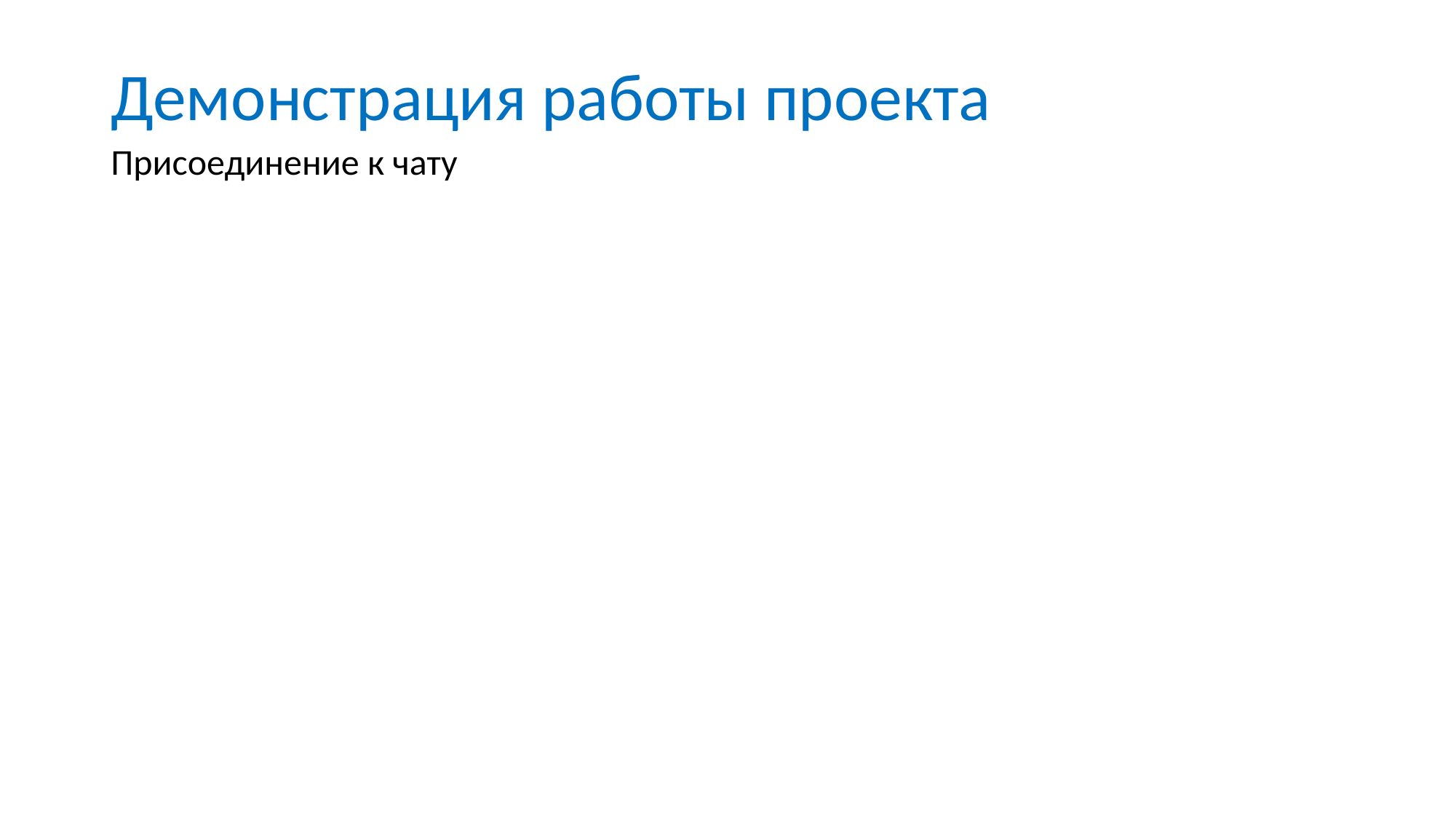

# Демонстрация работы проекта
Присоединение к чату